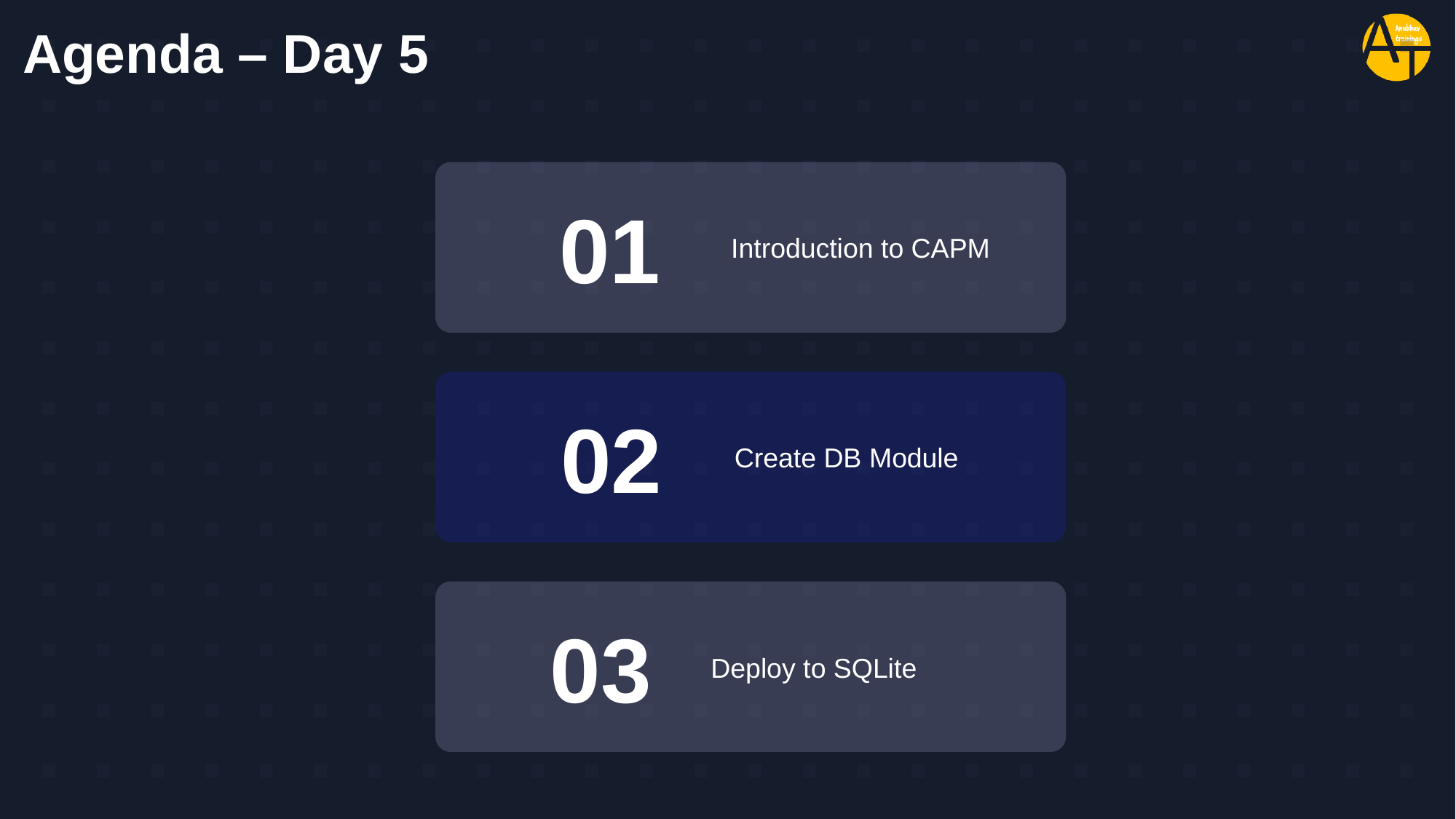

# Agenda – Day 5

01
Introduction to CAPM

02
Create DB Module

03
Deploy to SQLite